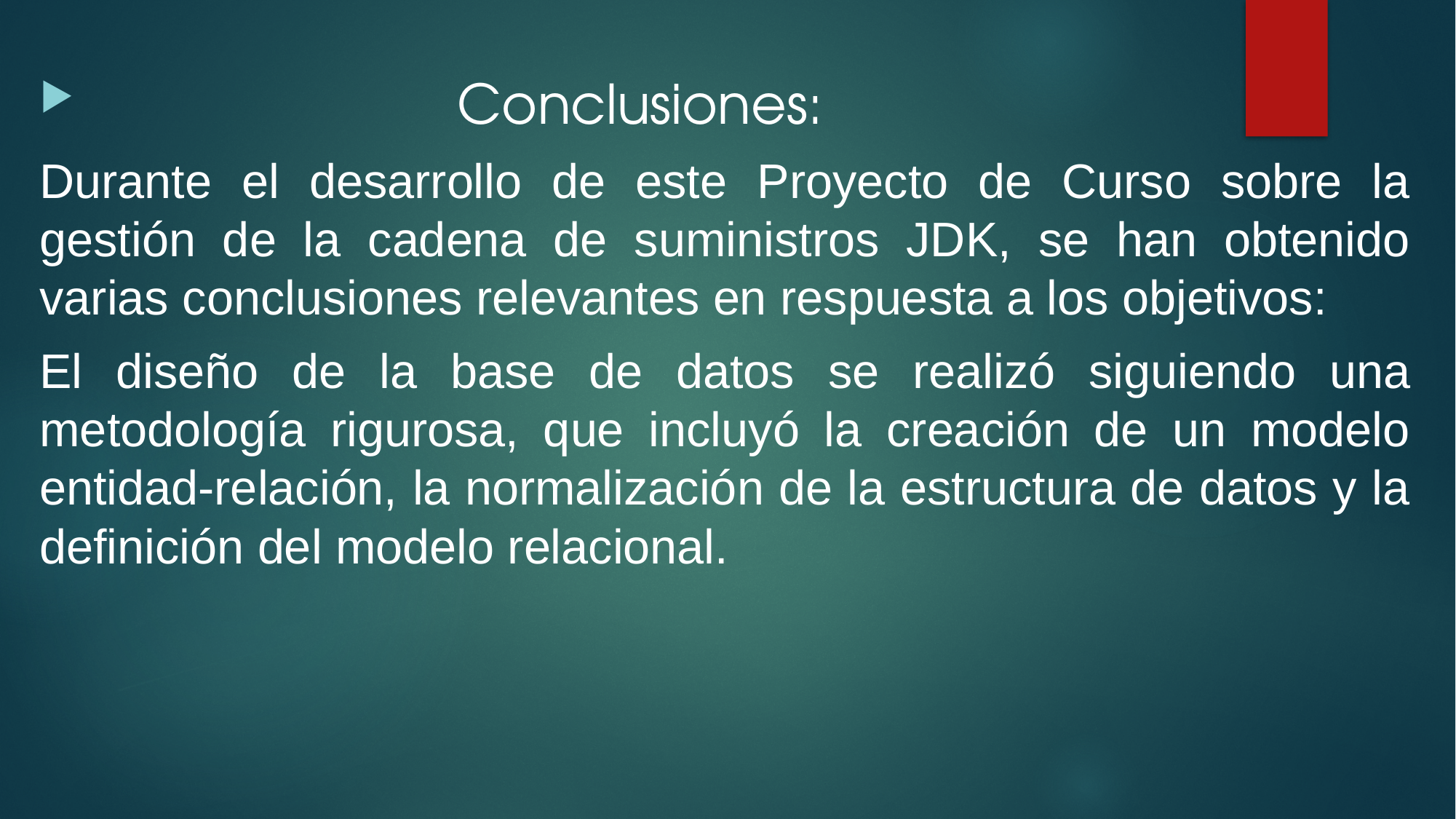

Conclusiones:
Durante el desarrollo de este Proyecto de Curso sobre la gestión de la cadena de suministros JDK, se han obtenido varias conclusiones relevantes en respuesta a los objetivos:
El diseño de la base de datos se realizó siguiendo una metodología rigurosa, que incluyó la creación de un modelo entidad-relación, la normalización de la estructura de datos y la definición del modelo relacional.